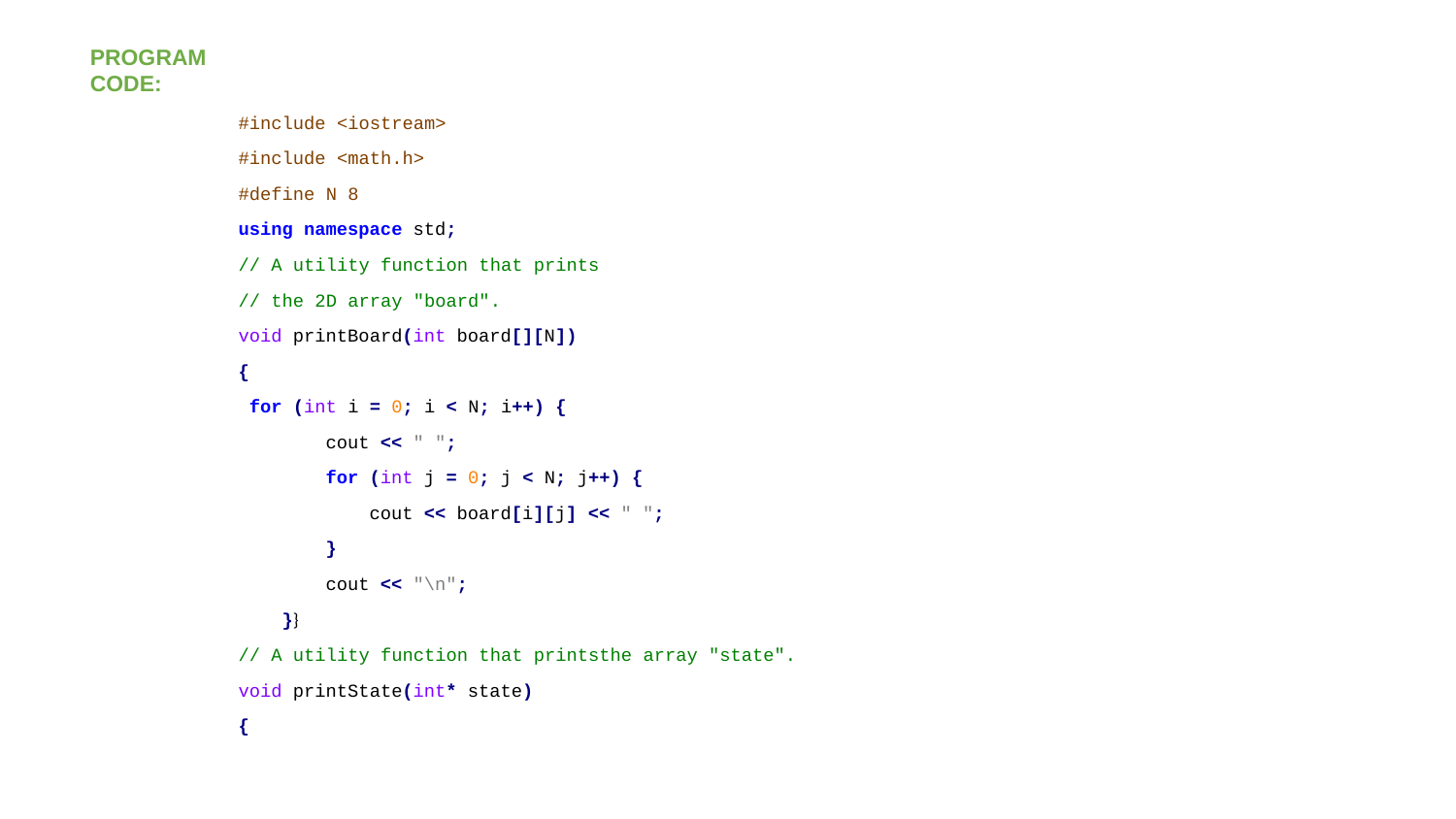

# PROGRAM CODE:
#include <iostream>
#include <math.h>
#define N 8
using namespace std;
// A utility function that prints
// the 2D array "board".
void printBoard(int board[][N])
{
 for (int i = 0; i < N; i++) {
        cout << " ";
        for (int j = 0; j < N; j++) {
            cout << board[i][j] << " ";
        }
        cout << "\n";
    }}
// A utility function that printsthe array "state".
void printState(int* state)
{